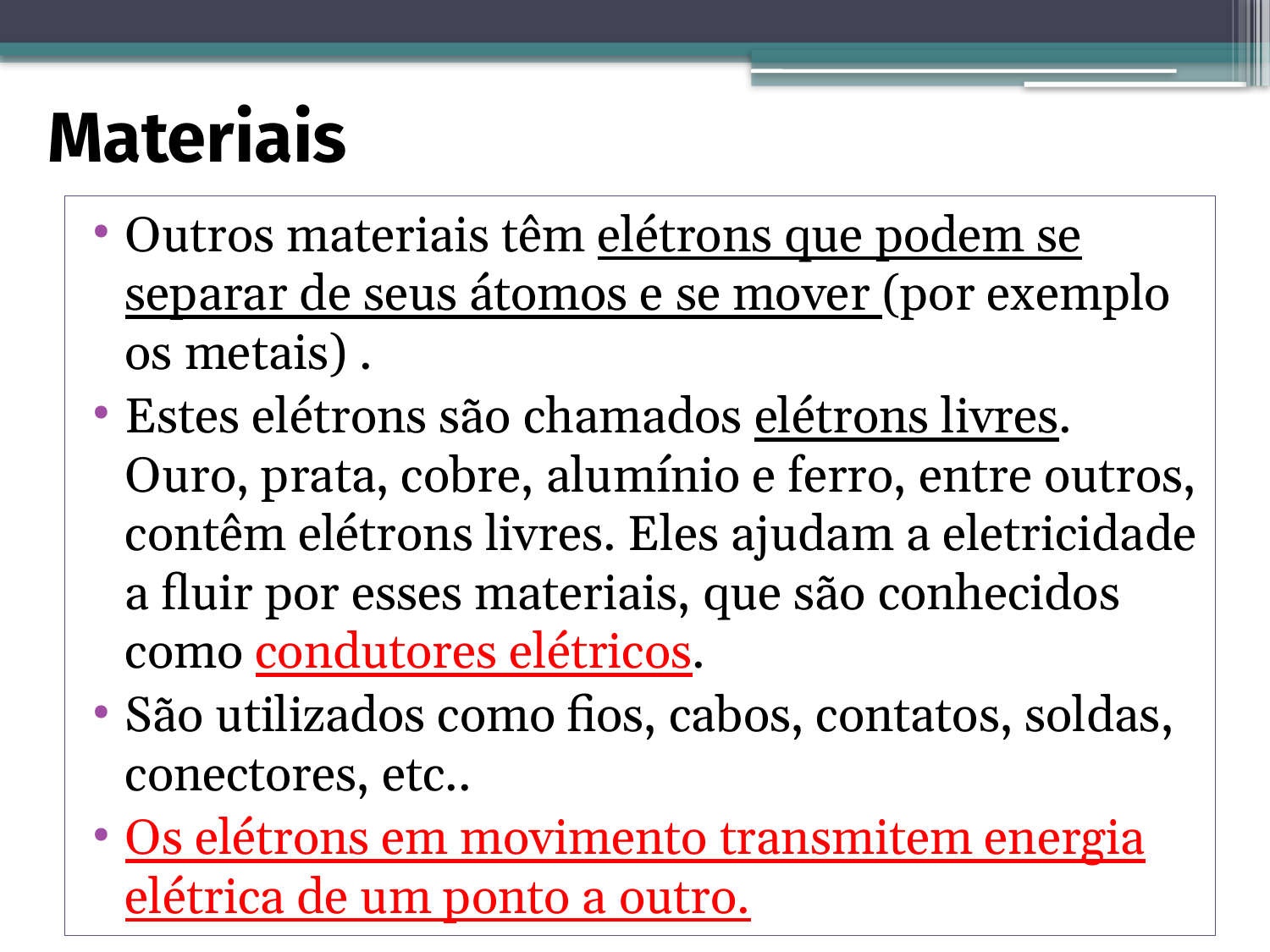

# Materiais
Outros materiais têm elétrons que podem se separar de seus átomos e se mover (por exemplo os metais) .
Estes elétrons são chamados elétrons livres. Ouro, prata, cobre, alumínio e ferro, entre outros, contêm elétrons livres. Eles ajudam a eletricidade a fluir por esses materiais, que são conhecidos como condutores elétricos.
São utilizados como fios, cabos, contatos, soldas, conectores, etc..
Os elétrons em movimento transmitem energia elétrica de um ponto a outro.